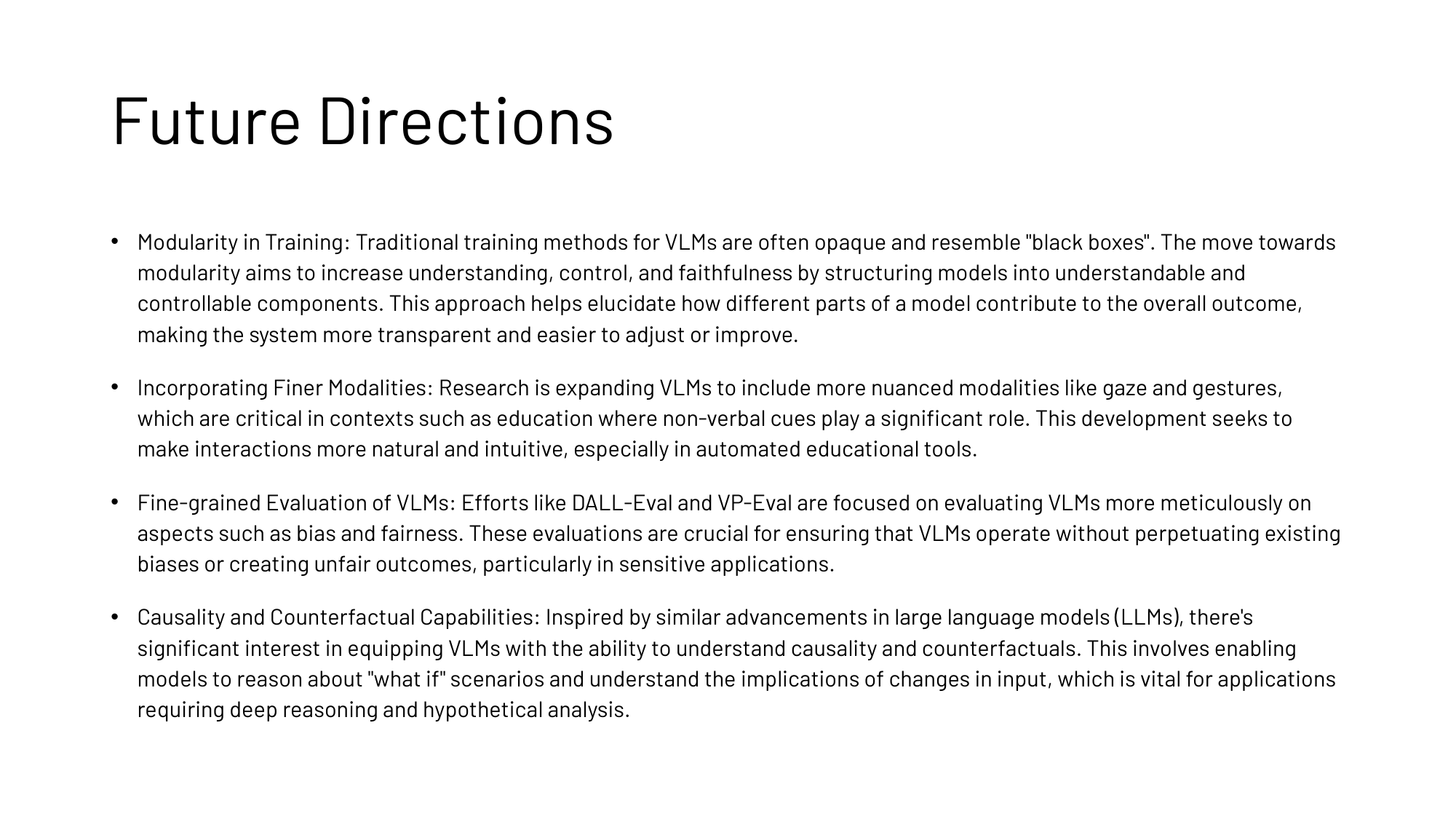

# Future Directions
Modularity in Training: Traditional training methods for VLMs are often opaque and resemble "black boxes". The move towards modularity aims to increase understanding, control, and faithfulness by structuring models into understandable and controllable components. This approach helps elucidate how different parts of a model contribute to the overall outcome, making the system more transparent and easier to adjust or improve.
Incorporating Finer Modalities: Research is expanding VLMs to include more nuanced modalities like gaze and gestures, which are critical in contexts such as education where non-verbal cues play a significant role. This development seeks to make interactions more natural and intuitive, especially in automated educational tools.
Fine-grained Evaluation of VLMs: Efforts like DALL-Eval and VP-Eval are focused on evaluating VLMs more meticulously on aspects such as bias and fairness. These evaluations are crucial for ensuring that VLMs operate without perpetuating existing biases or creating unfair outcomes, particularly in sensitive applications.
Causality and Counterfactual Capabilities: Inspired by similar advancements in large language models (LLMs), there's significant interest in equipping VLMs with the ability to understand causality and counterfactuals. This involves enabling models to reason about "what if" scenarios and understand the implications of changes in input, which is vital for applications requiring deep reasoning and hypothetical analysis.